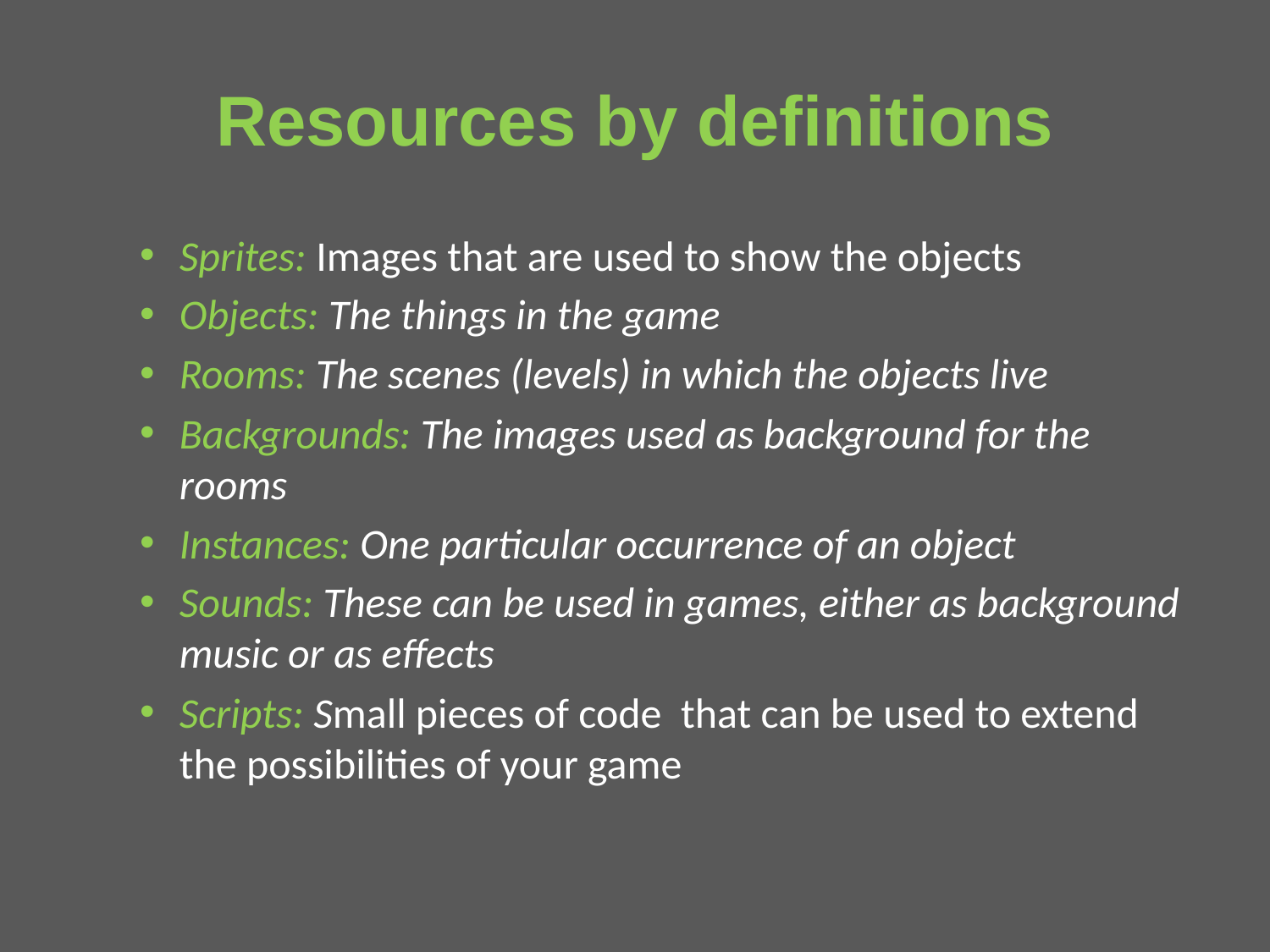

# Resources by definitions
Sprites: Images that are used to show the objects
Objects: The things in the game
Rooms: The scenes (levels) in which the objects live
Backgrounds: The images used as background for the rooms
Instances: One particular occurrence of an object
Sounds: These can be used in games, either as background music or as effects
Scripts: Small pieces of code  that can be used to extend the possibilities of your game